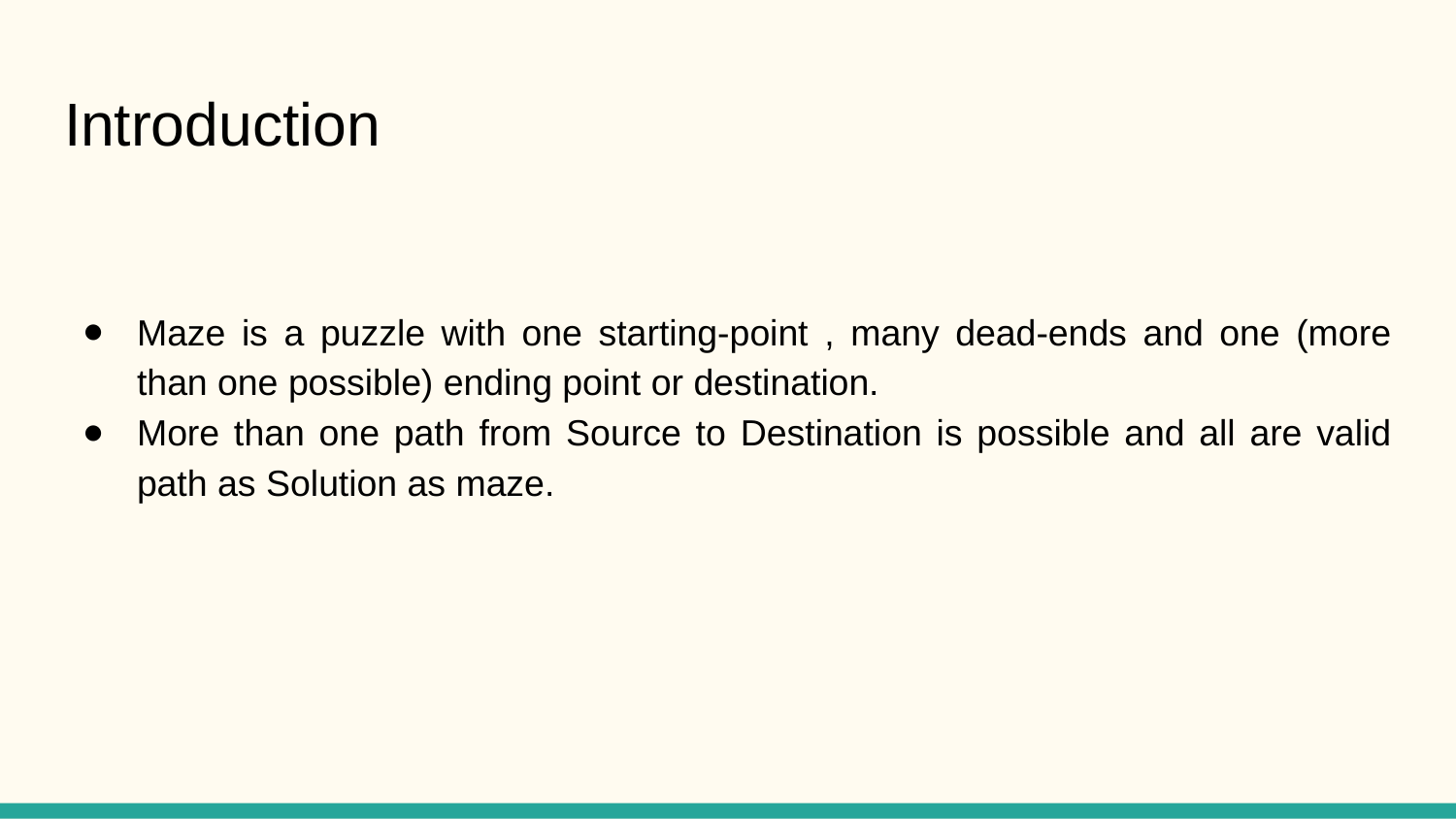

# Introduction
Maze is a puzzle with one starting-point , many dead-ends and one (more than one possible) ending point or destination.
More than one path from Source to Destination is possible and all are valid path as Solution as maze.